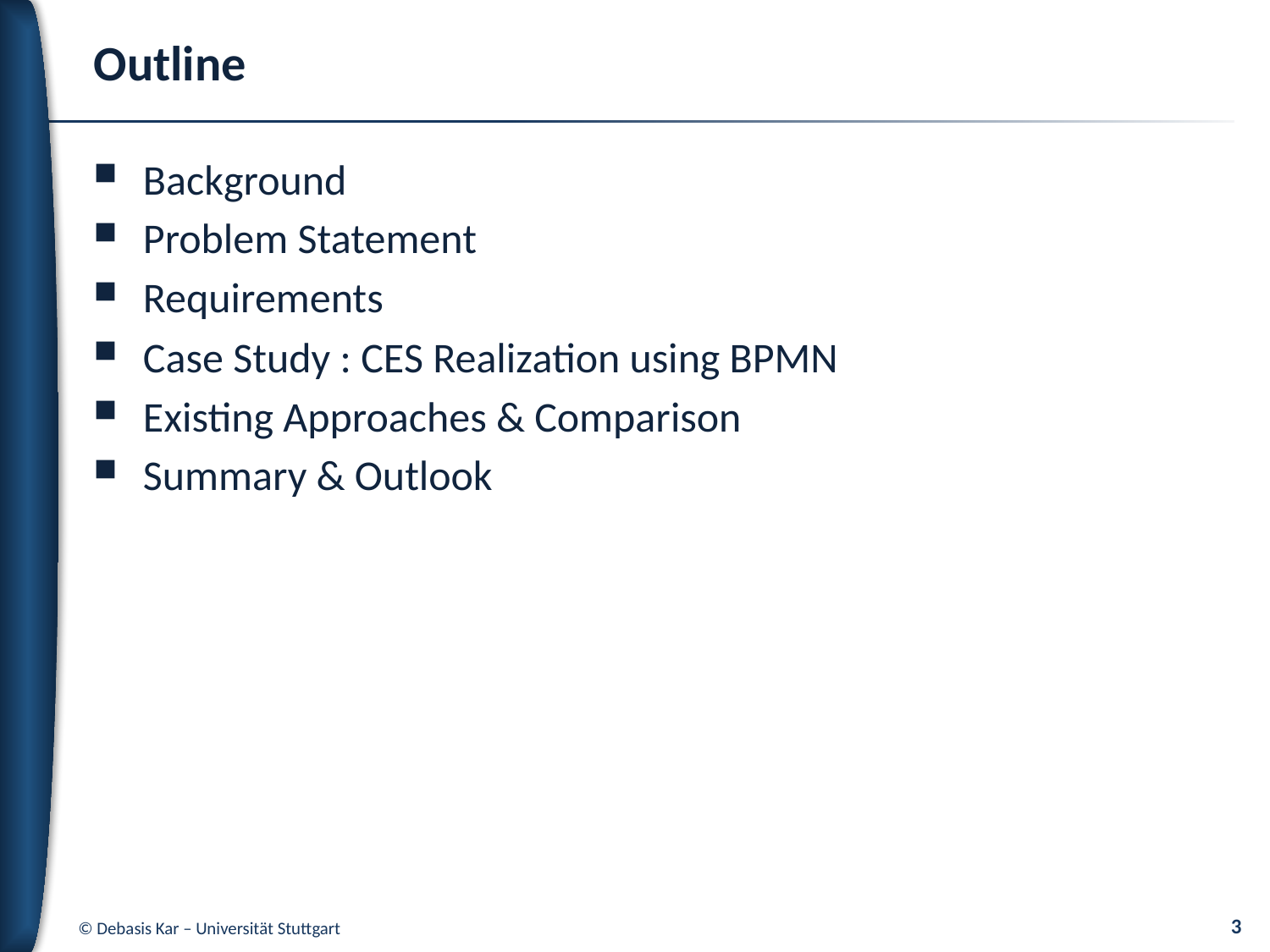

# Outline
Background
Problem Statement
Requirements
Case Study : CES Realization using BPMN
Existing Approaches & Comparison
Summary & Outlook